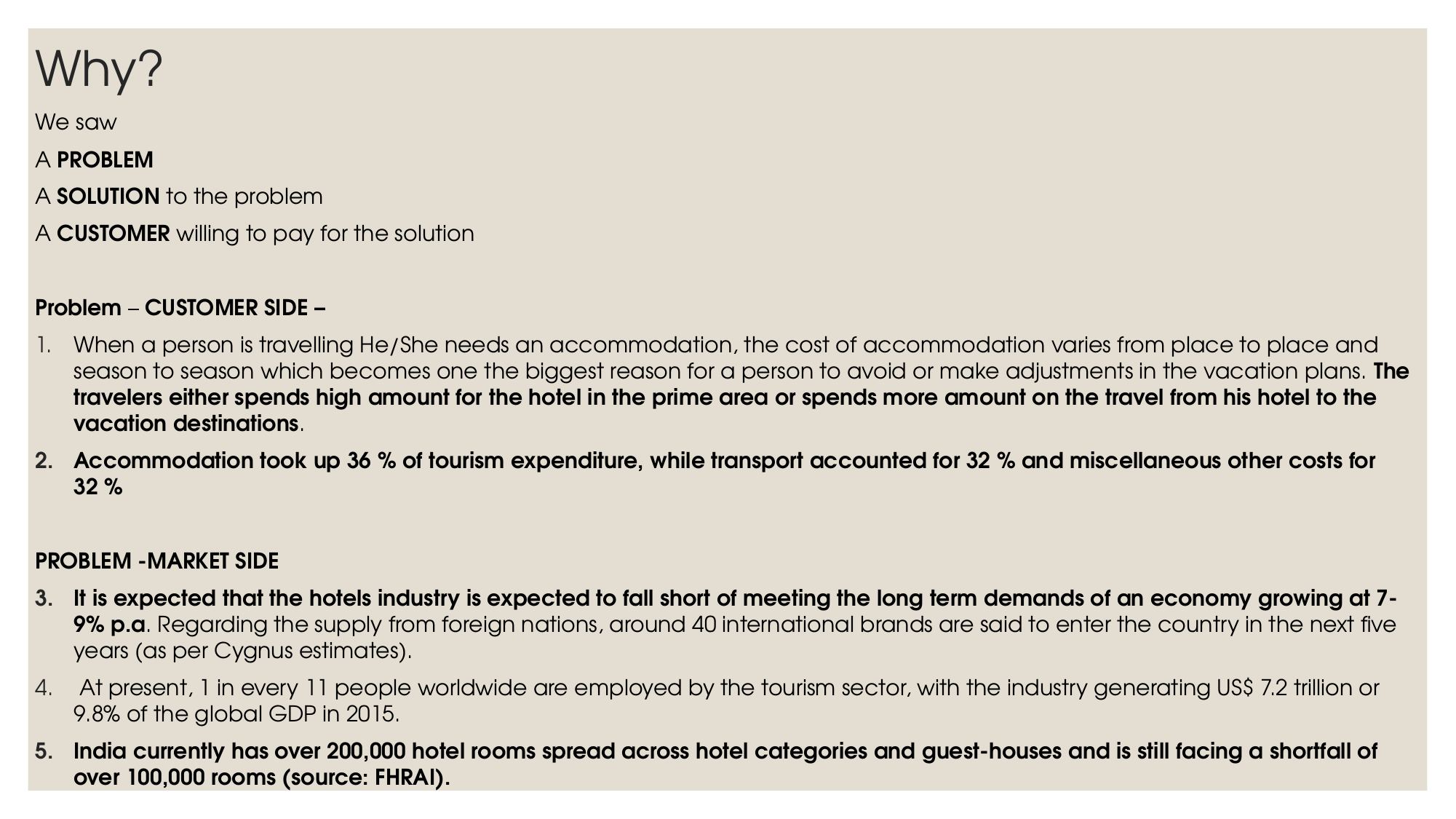

# Why?
We saw
A PROBLEM
A SOLUTION to the problem
A CUSTOMER willing to pay for the solution

Problem – CUSTOMER SIDE –
When a person is travelling He/She needs an accommodation, the cost of accommodation varies from place to place and season to season which becomes one the biggest reason for a person to avoid or make adjustments in the vacation plans. The travelers either spends high amount for the hotel in the prime area or spends more amount on the travel from his hotel to the vacation destinations.
Accommodation took up 36 % of tourism expenditure, while transport accounted for 32 % and miscellaneous other costs for 32 %

PROBLEM -MARKET SIDE
It is expected that the hotels industry is expected to fall short of meeting the long term demands of an economy growing at 7-9% p.a. Regarding the supply from foreign nations, around 40 international brands are said to enter the country in the next five years (as per Cygnus estimates).
 At present, 1 in every 11 people worldwide are employed by the tourism sector, with the industry generating US$ 7.2 trillion or 9.8% of the global GDP in 2015.
India currently has over 200,000 hotel rooms spread across hotel categories and guest-houses and is still facing a shortfall of over 100,000 rooms (source: FHRAI).